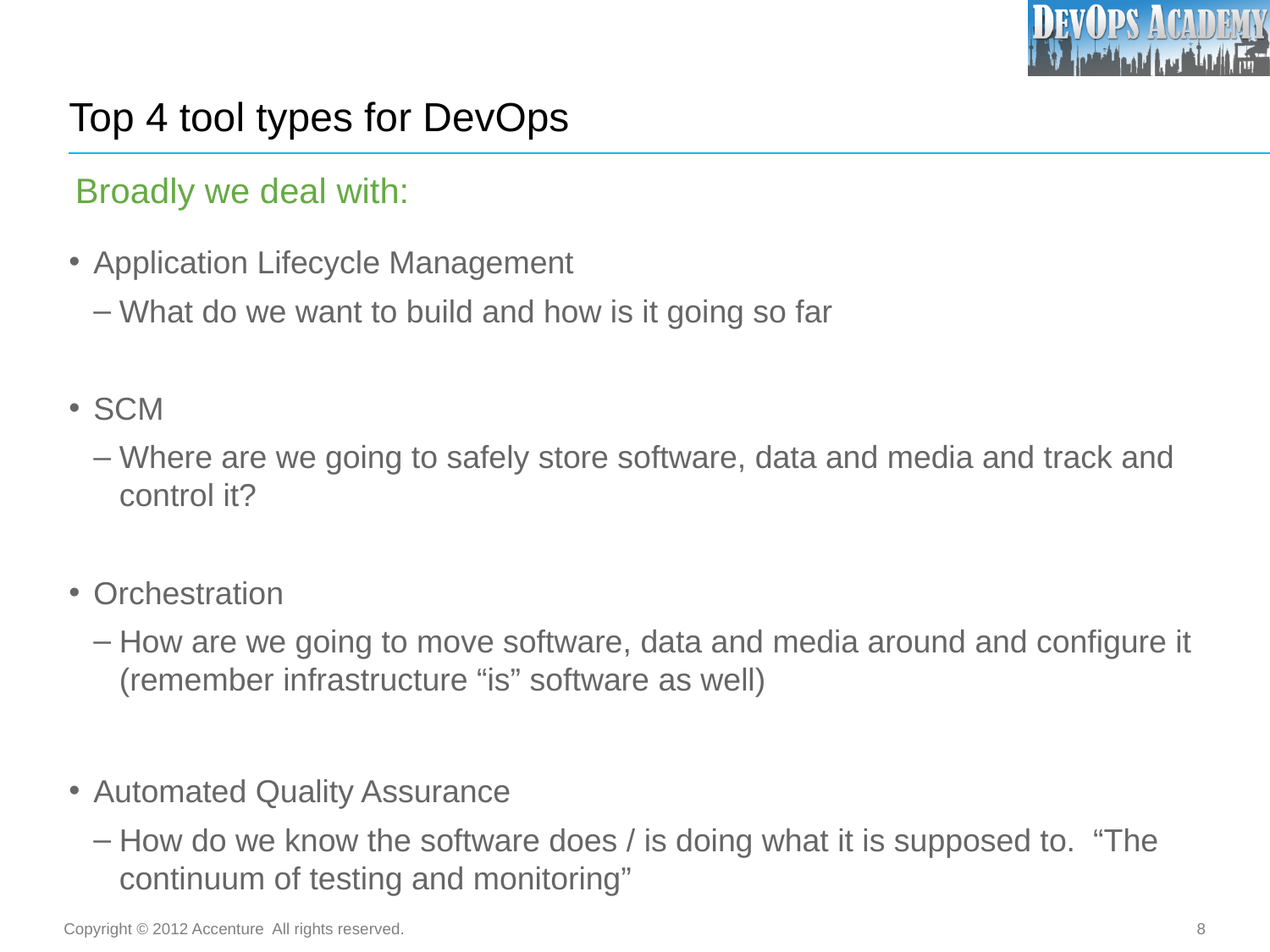

# Top 4 tool types for DevOps
Broadly we deal with:
Application Lifecycle Management
What do we want to build and how is it going so far

SCM
Where are we going to safely store software, data and media and track and control it?

Orchestration
How are we going to move software, data and media around and configure it (remember infrastructure “is” software as well)

Automated Quality Assurance
How do we know the software does / is doing what it is supposed to.  “The continuum of testing and monitoring”